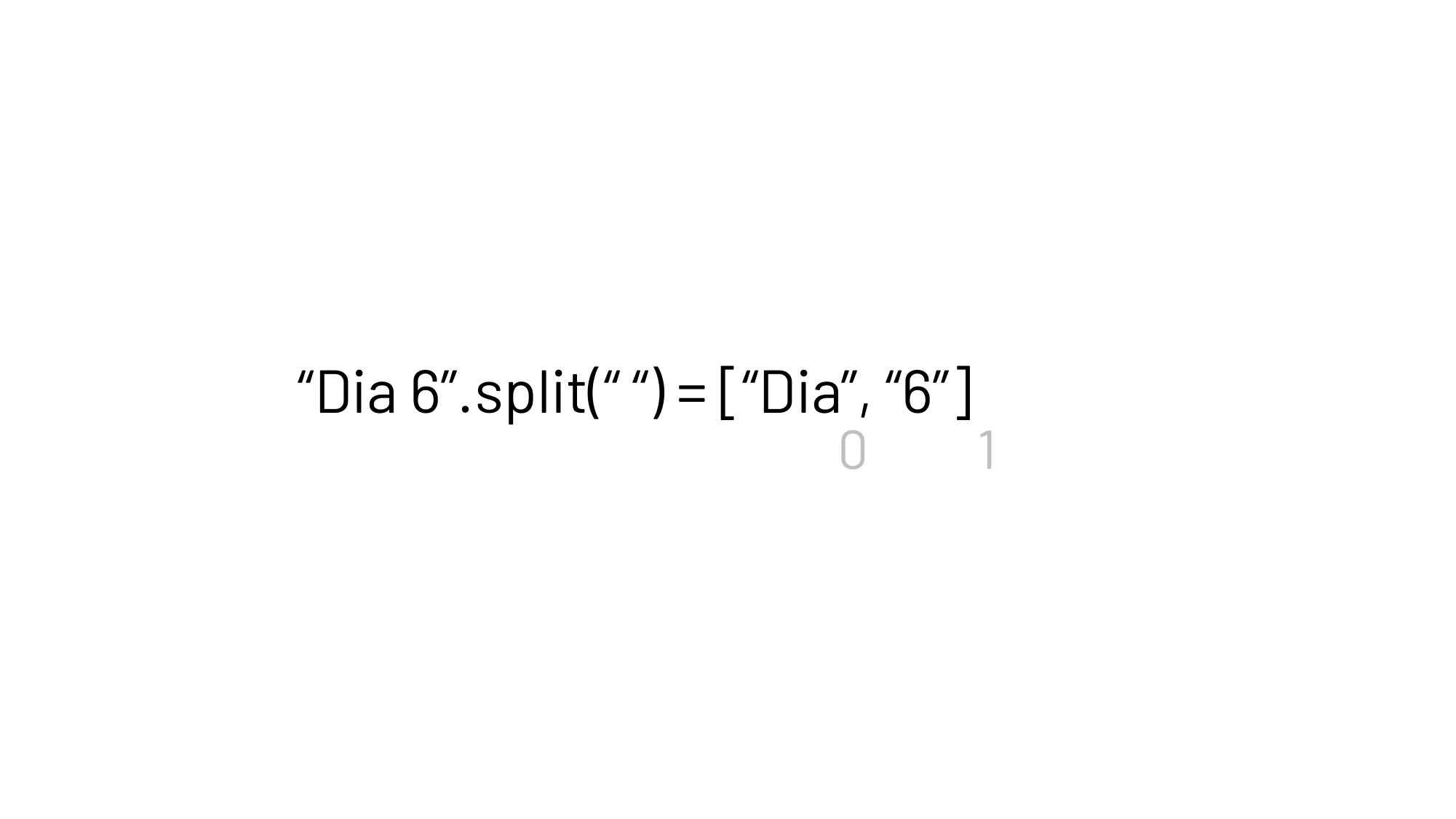

“Dia 6”.split(“ “) = [“Dia”, “6”]
0          1